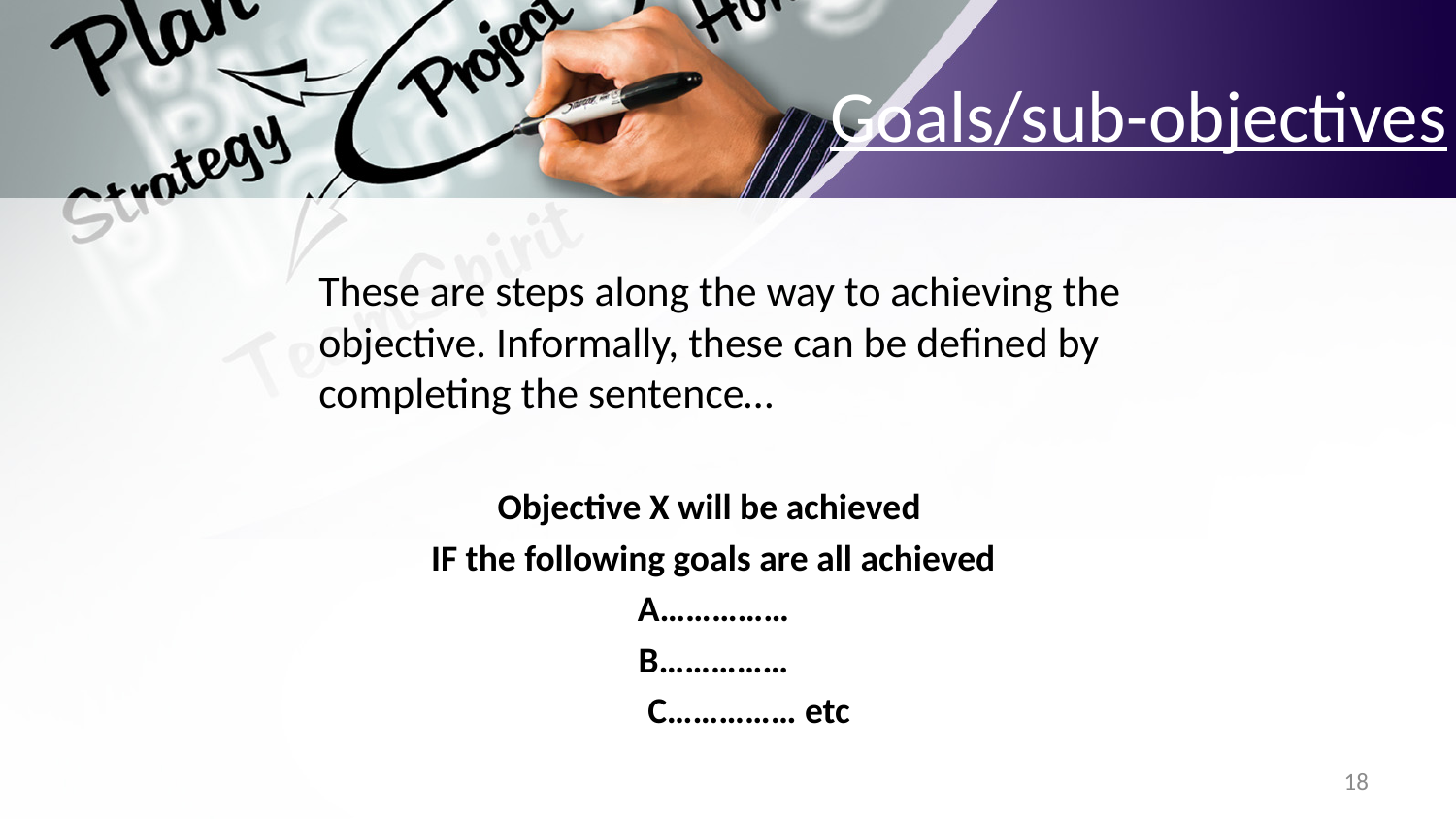

# Goals/sub-objectives
	These are steps along the way to achieving the objective. Informally, these can be defined by completing the sentence…

Objective X will be achieved
IF the following goals are all achieved
A……………
B……………
	  C…………… etc
18